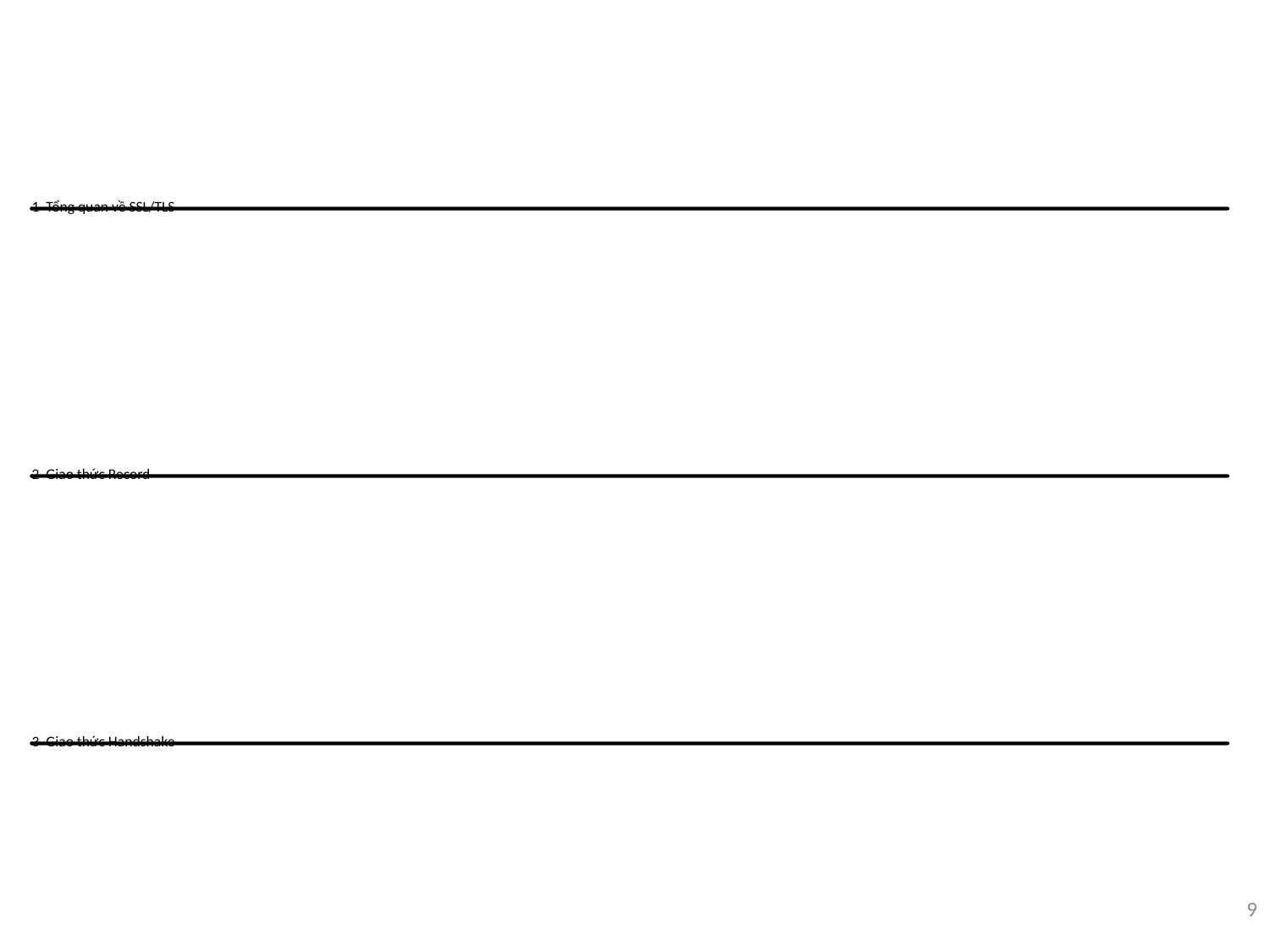

1
Tổng quan về SSL/TLS
2
Giao thức Record
Giao thức Handshake
3
9